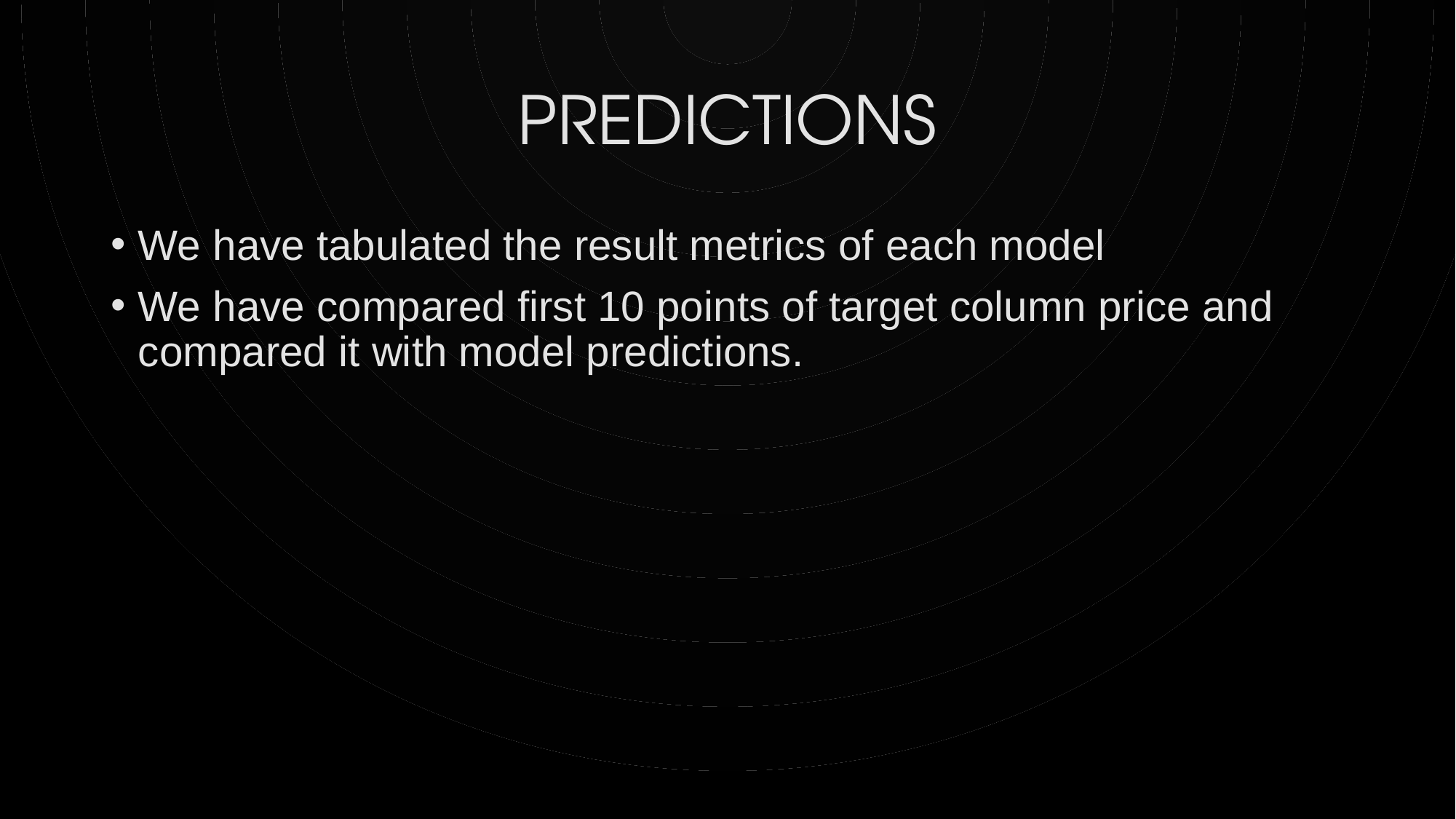

# PREDICTIONS
We have tabulated the result metrics of each model
We have compared first 10 points of target column price and compared it with model predictions.